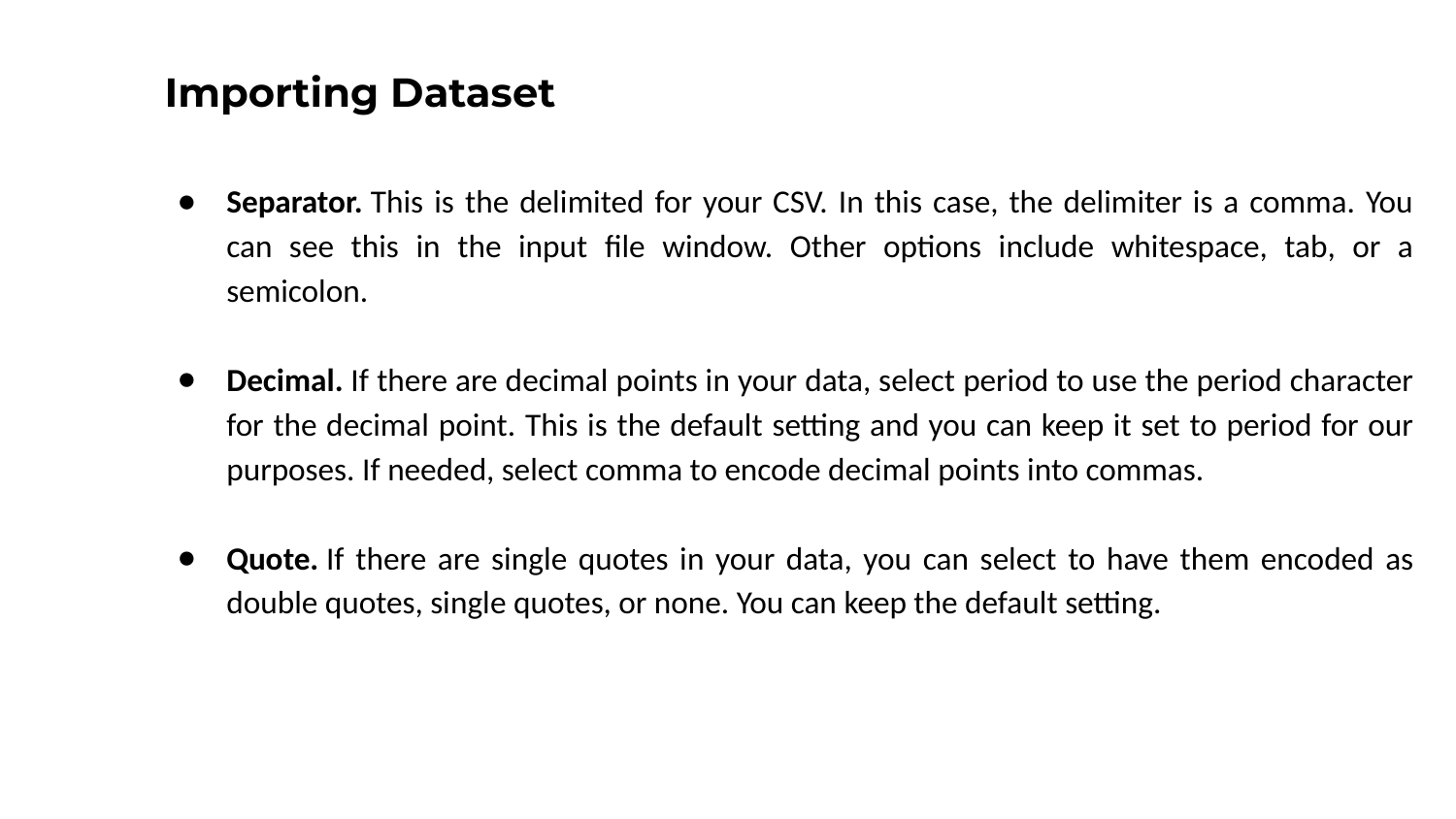

Importing Dataset
Separator. This is the delimited for your CSV. In this case, the delimiter is a comma. You can see this in the input file window. Other options include whitespace, tab, or a semicolon.

Decimal. If there are decimal points in your data, select period to use the period character for the decimal point. This is the default setting and you can keep it set to period for our purposes. If needed, select comma to encode decimal points into commas.

Quote. If there are single quotes in your data, you can select to have them encoded as double quotes, single quotes, or none. You can keep the default setting.